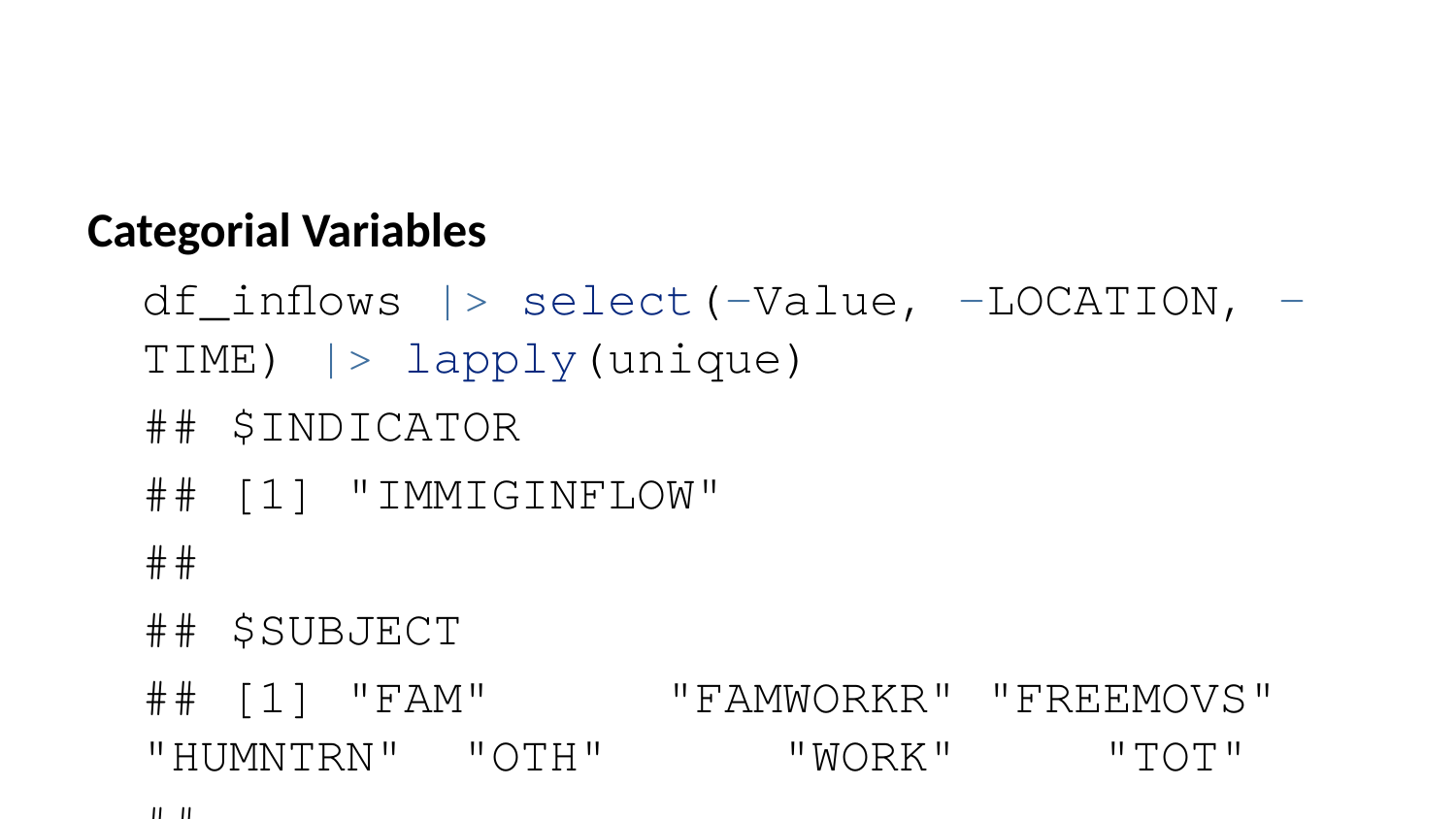

Categorial Variables
df_inflows |> select(-Value, -LOCATION, -TIME) |> lapply(unique)
## $INDICATOR
## [1] "IMMIGINFLOW"
##
## $SUBJECT
## [1] "FAM"      "FAMWORKR" "FREEMOVS" "HUMNTRN"  "OTH"      "WORK"     "TOT"
##
## $MEASURE
## [1] "NBR"
##
## $FREQUENCY
## [1] "A"
##
## $`Flag Codes`
## [1] NA